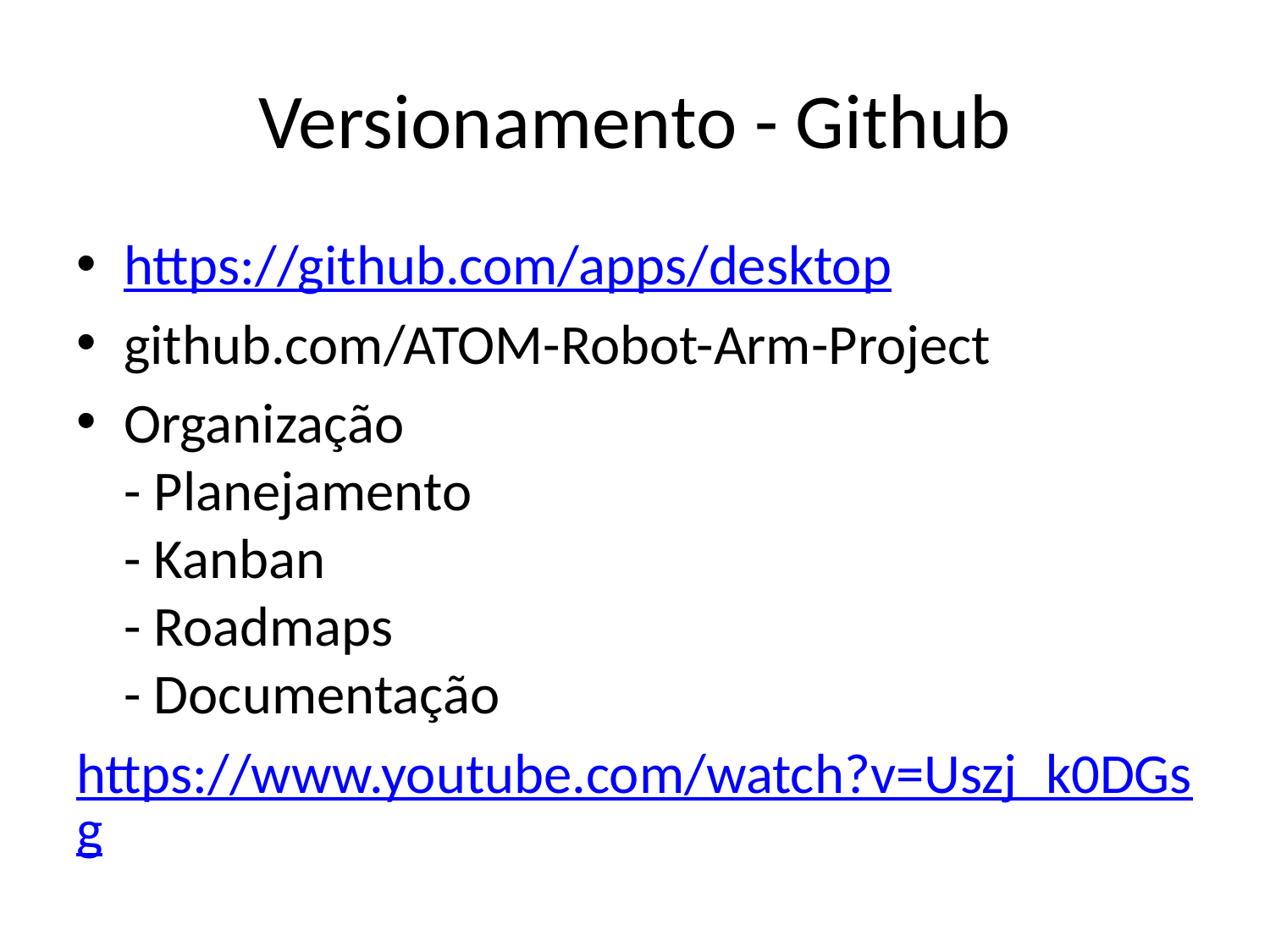

# Versionamento - Github
https://github.com/apps/desktop
github.com/ATOM-Robot-Arm-Project
Organização
- Planejamento
- Kanban
- Roadmaps
- Documentação
https://www.youtube.com/watch?v=Uszj_k0DGsg